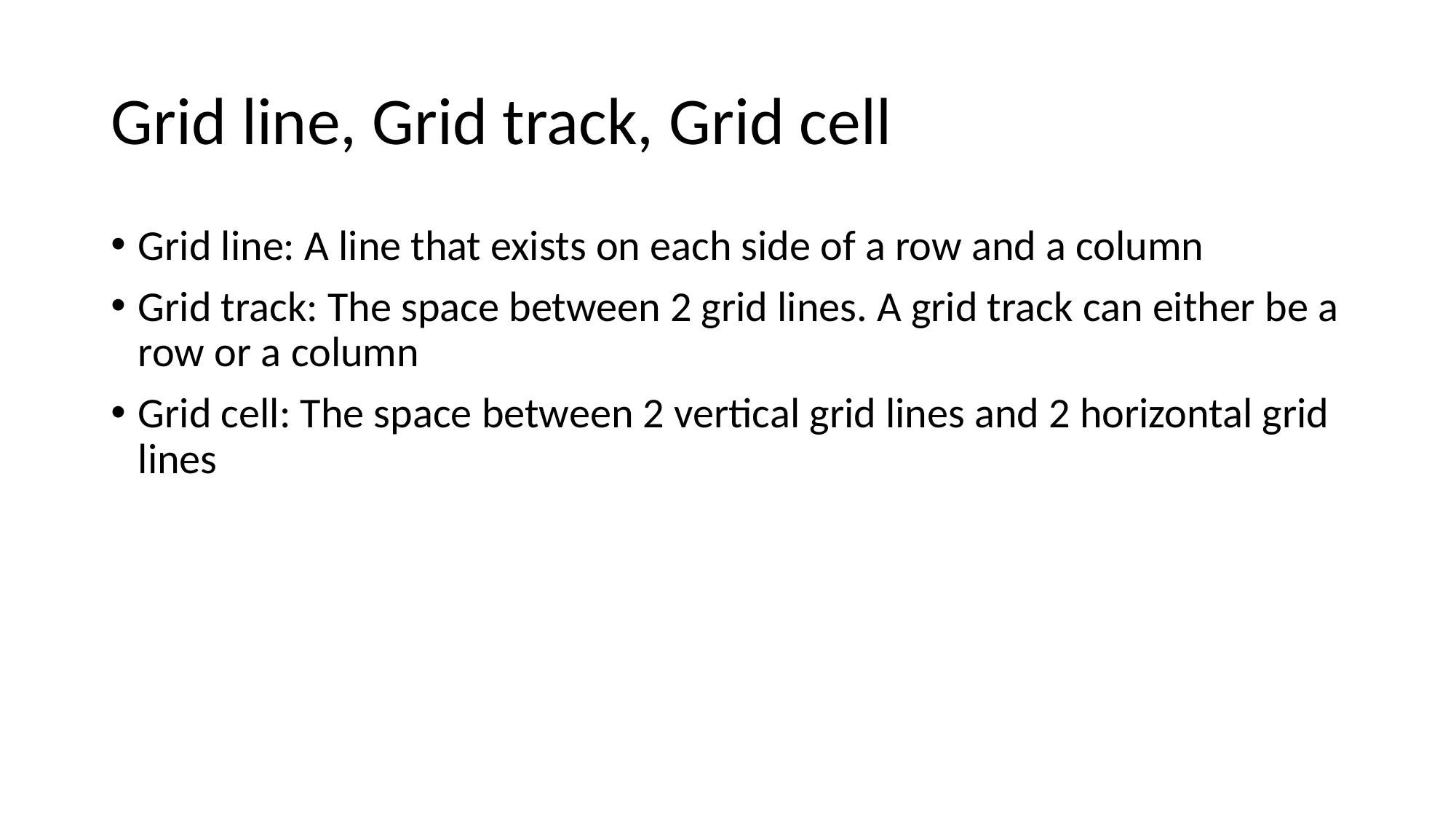

# Grid line, Grid track, Grid cell
Grid line: A line that exists on each side of a row and a column
Grid track: The space between 2 grid lines. A grid track can either be a row or a column
Grid cell: The space between 2 vertical grid lines and 2 horizontal grid lines